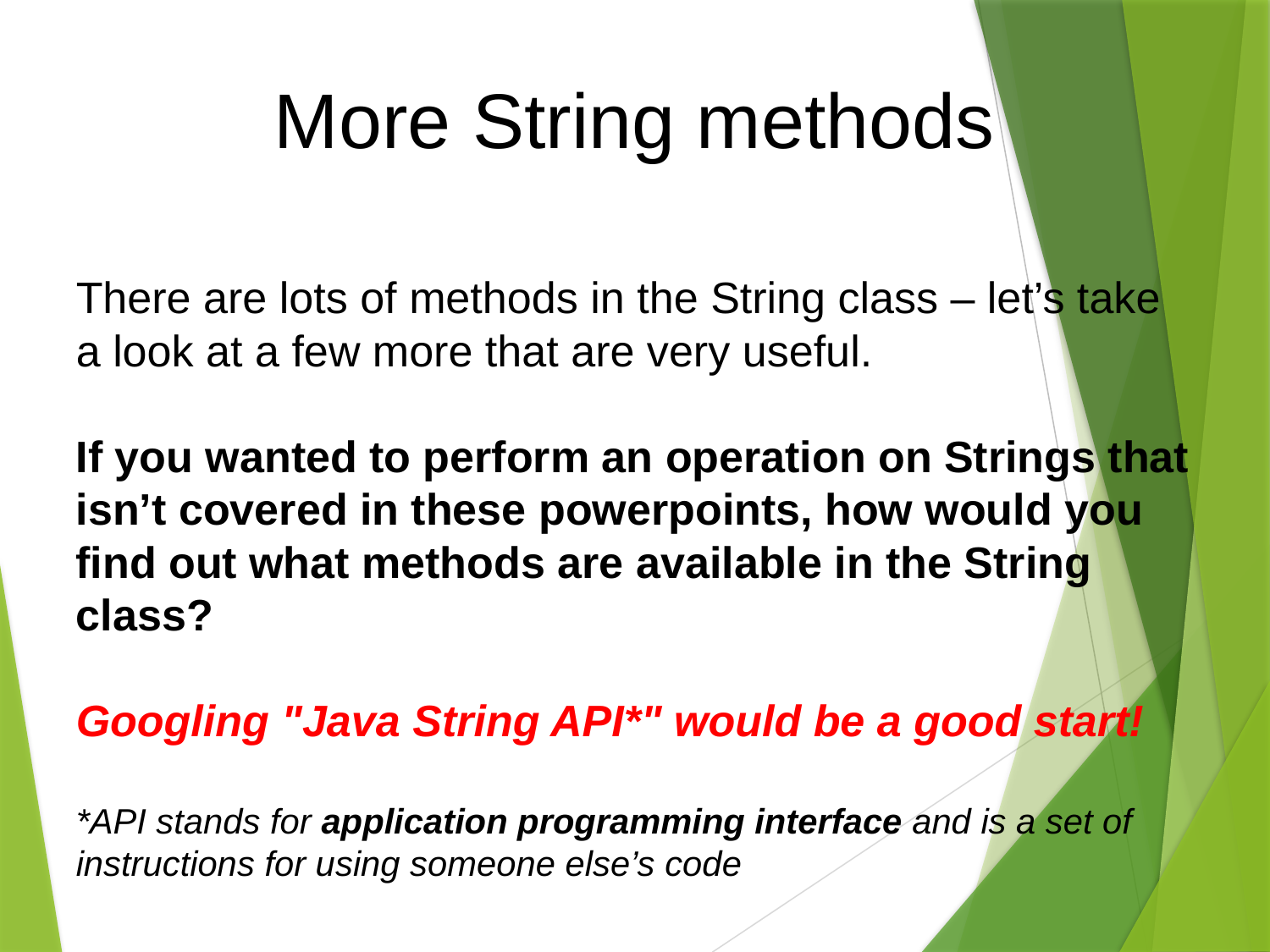

More String methods
There are lots of methods in the String class – let’s take a look at a few more that are very useful.

If you wanted to perform an operation on Strings that isn’t covered in these powerpoints, how would you find out what methods are available in the String class?

Googling "Java String API*" would be a good start!

*API stands for application programming interface and is a set of instructions for using someone else’s code